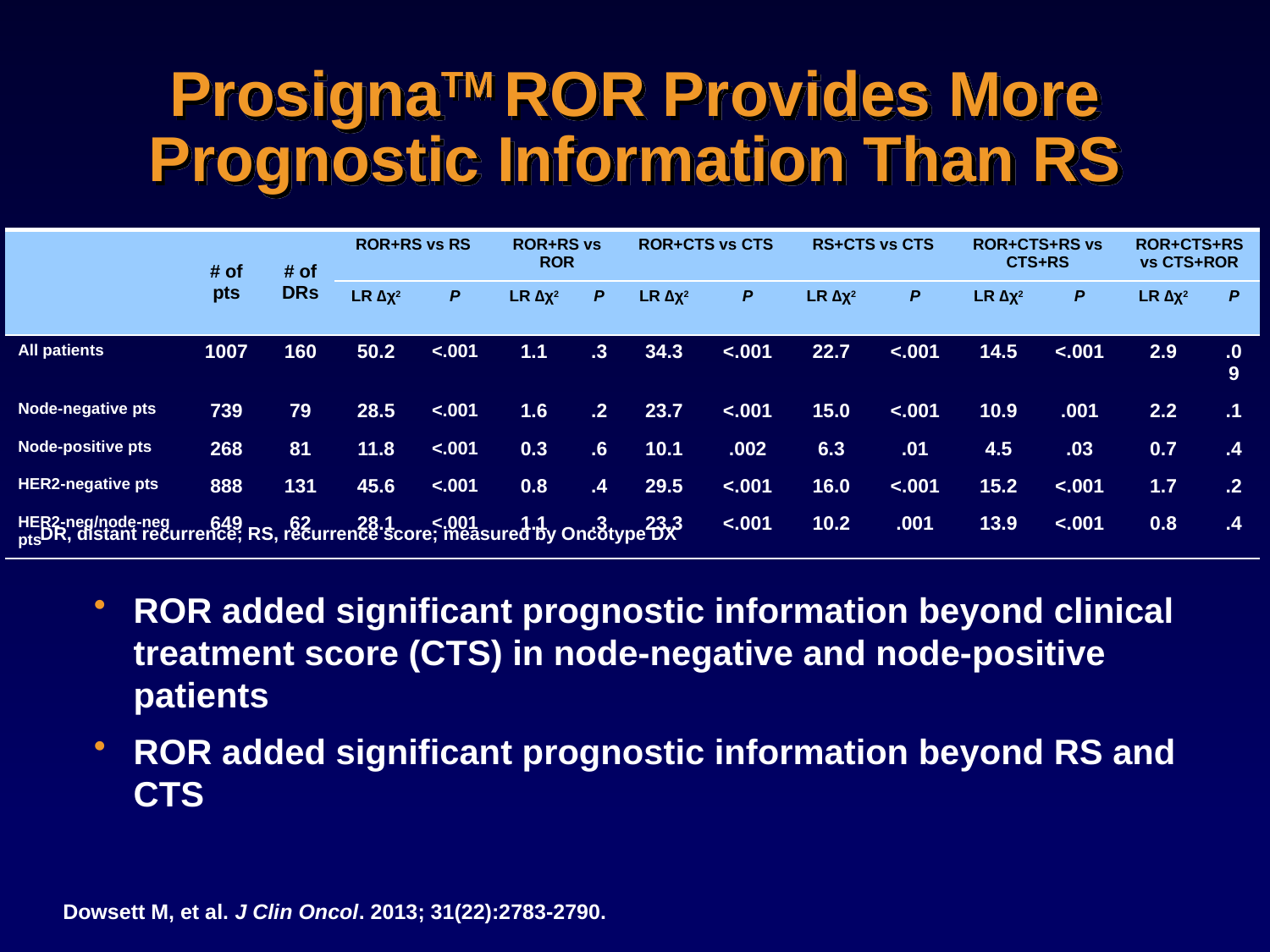

# ProsignaTM ROR Provides More Prognostic Information Than RS
|  | # of pts | # of DRs | ROR+RS vs RS |  | ROR+RS vs ROR |  | ROR+CTS vs CTS |  | RS+CTS vs CTS |  | ROR+CTS+RS vs CTS+RS |  | ROR+CTS+RS vs CTS+ROR |  |
| --- | --- | --- | --- | --- | --- | --- | --- | --- | --- | --- | --- | --- | --- | --- |
|  |  |  | LR ∆χ2 | P | LR ∆χ2 | P | LR ∆χ2 | P | LR ∆χ2 | P | LR ∆χ2 | P | LR ∆χ2 | P |
| All patients | 1007 | 160 | 50.2 | <.001 | 1.1 | .3 | 34.3 | <.001 | 22.7 | <.001 | 14.5 | <.001 | 2.9 | .09 |
| Node-negative pts | 739 | 79 | 28.5 | <.001 | 1.6 | .2 | 23.7 | <.001 | 15.0 | <.001 | 10.9 | .001 | 2.2 | .1 |
| Node-positive pts | 268 | 81 | 11.8 | <.001 | 0.3 | .6 | 10.1 | .002 | 6.3 | .01 | 4.5 | .03 | 0.7 | .4 |
| HER2-negative pts | 888 | 131 | 45.6 | <.001 | 0.8 | .4 | 29.5 | <.001 | 16.0 | <.001 | 15.2 | <.001 | 1.7 | .2 |
| HER2-neg/node-neg pts | 649 | 62 | 28.1 | <.001 | 1.1 | .3 | 23.3 | <.001 | 10.2 | .001 | 13.9 | <.001 | 0.8 | .4 |
DR, distant recurrence; RS, recurrence score; measured by Oncotype DX
ROR added significant prognostic information beyond clinical treatment score (CTS) in node-negative and node-positive patients
ROR added significant prognostic information beyond RS and CTS
Dowsett M, et al. J Clin Oncol. 2013; 31(22):2783-2790.